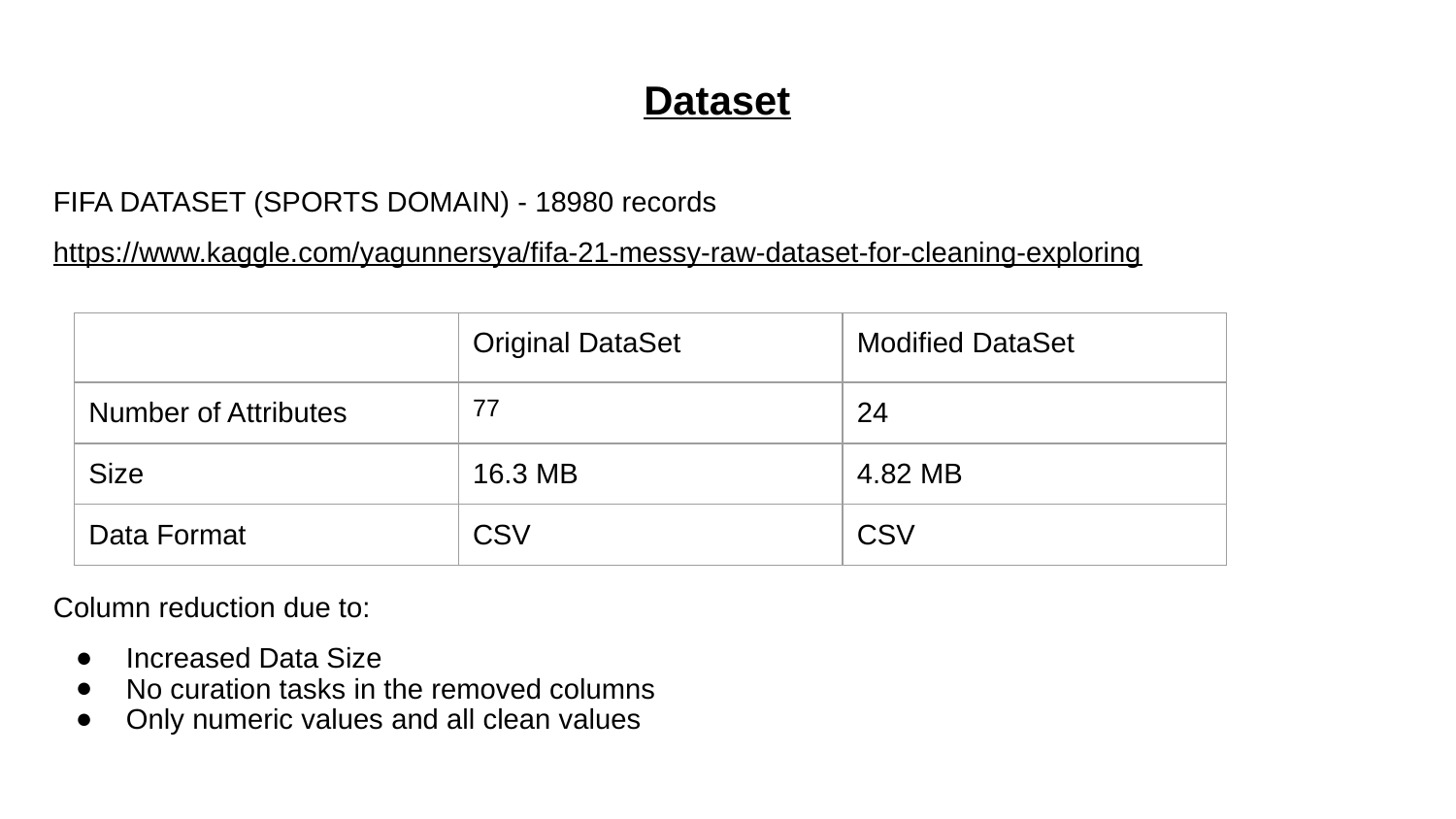

# Dataset
FIFA DATASET (SPORTS DOMAIN) - 18980 records
https://www.kaggle.com/yagunnersya/fifa-21-messy-raw-dataset-for-cleaning-exploring

Column reduction due to:
Increased Data Size
No curation tasks in the removed columns
Only numeric values and all clean values

|  | Original DataSet | Modified DataSet |
| --- | --- | --- |
| Number of Attributes | 77 | 24 |
| Size | 16.3 MB | 4.82 MB |
| Data Format | CSV | CSV |